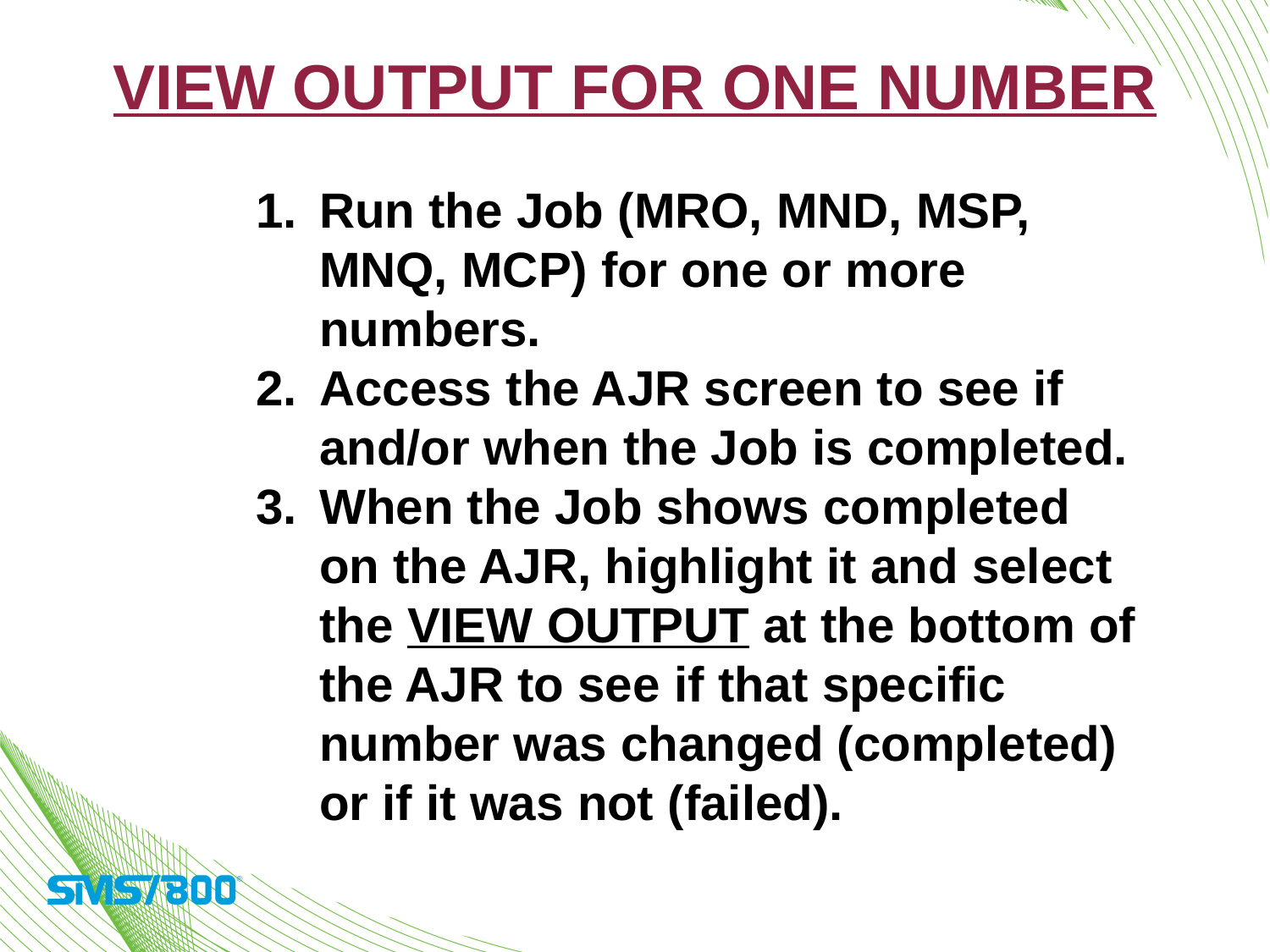

# View Output for One Number
Run the Job (MRO, MND, MSP, MNQ, MCP) for one or more numbers.
Access the AJR screen to see if  and/or when the Job is completed.
When the Job shows completed on the AJR, highlight it and select the VIEW OUTPUT at the bottom of the AJR to see if that specific number was changed (completed) or if it was not (failed).